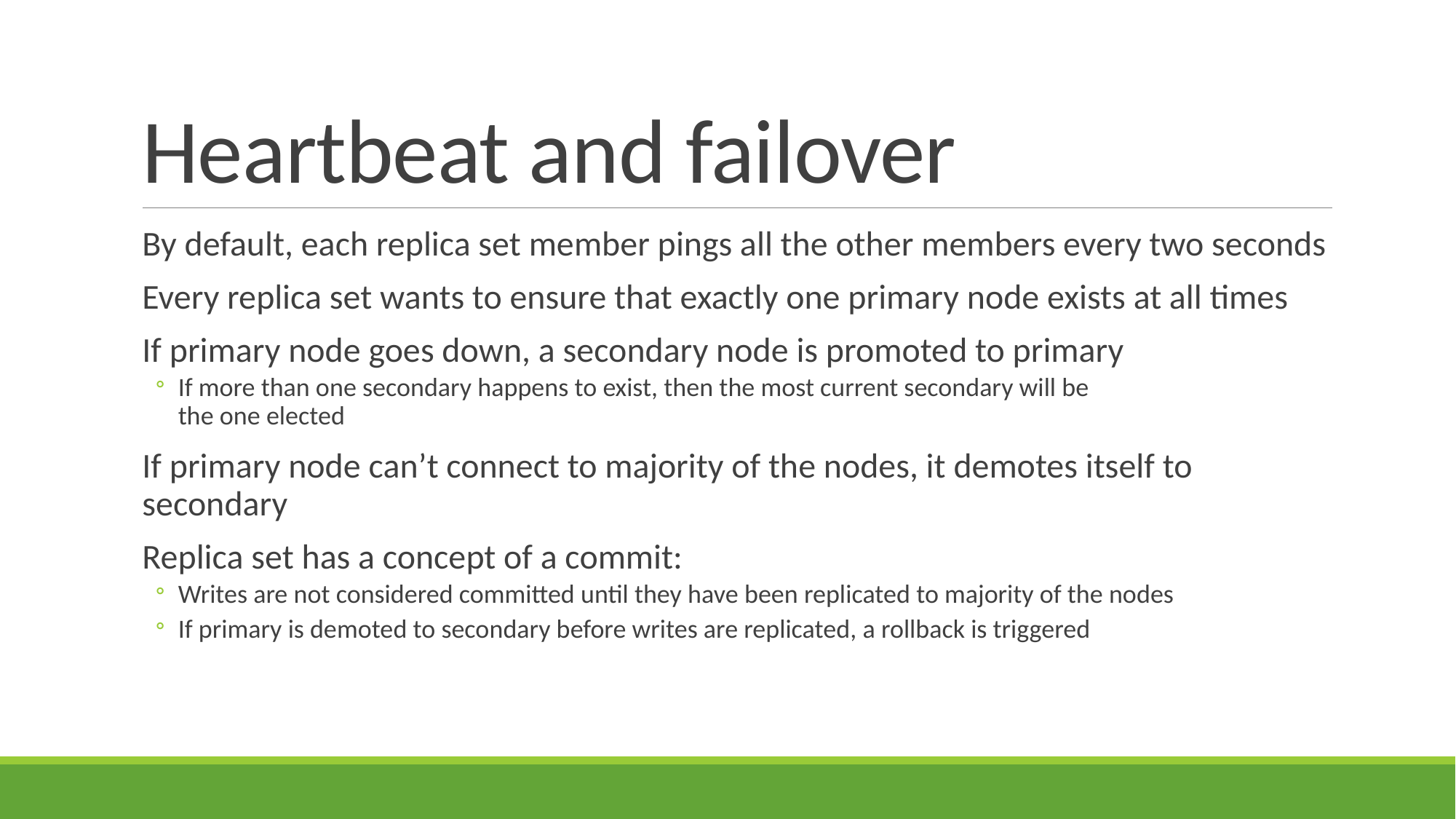

# Heartbeat and failover
By default, each replica set member pings all the other members every two seconds
Every replica set wants to ensure that exactly one primary node exists at all times
If primary node goes down, a secondary node is promoted to primary
If more than one secondary happens to exist, then the most current secondary will be
the one elected
If primary node can’t connect to majority of the nodes, it demotes itself to secondary
Replica set has a concept of a commit:
Writes are not considered committed until they have been replicated to majority of the nodes
If primary is demoted to secondary before writes are replicated, a rollback is triggered